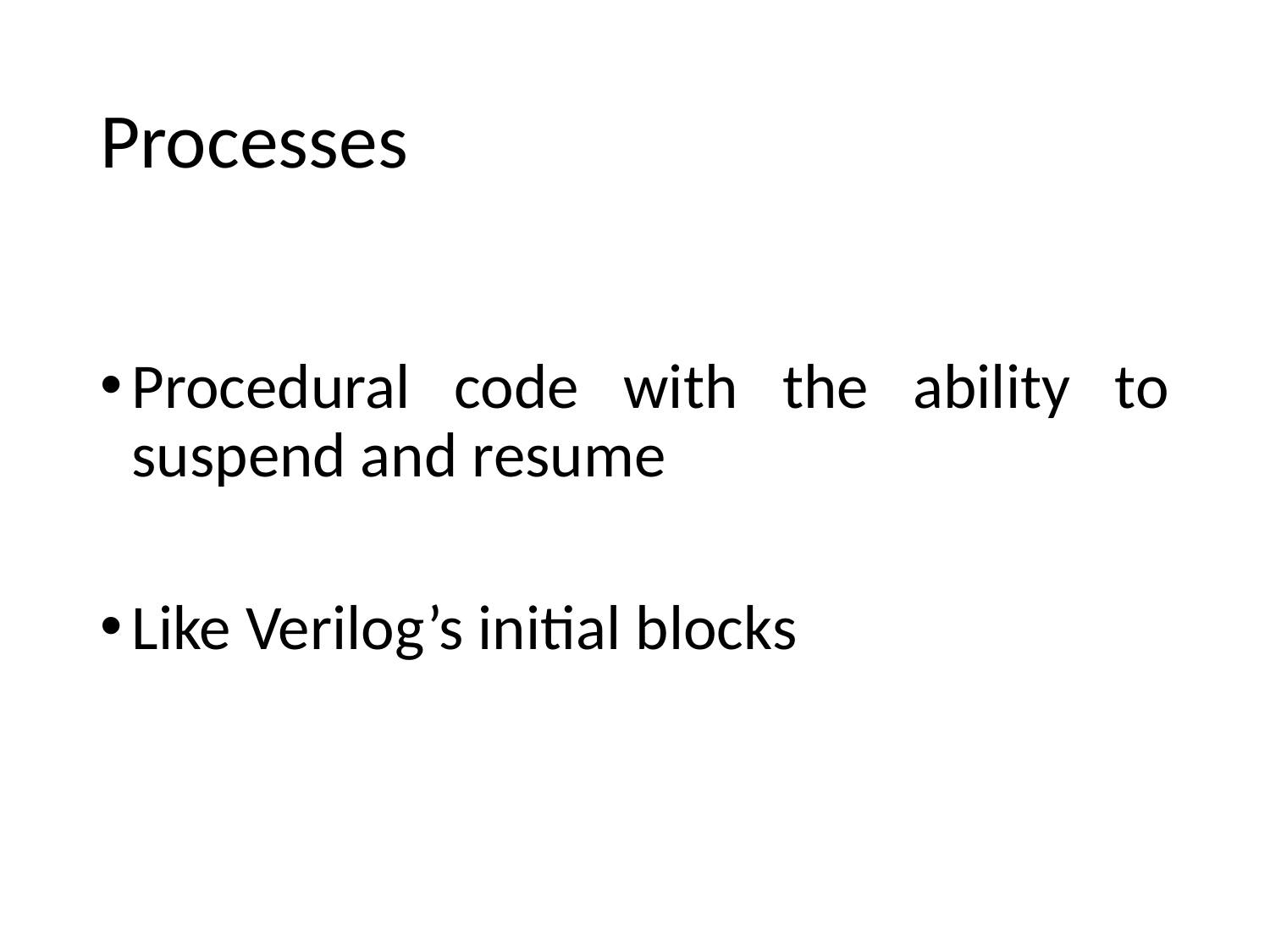

# Processes

Procedural code with the ability to suspend and resume

Like Verilog’s initial blocks